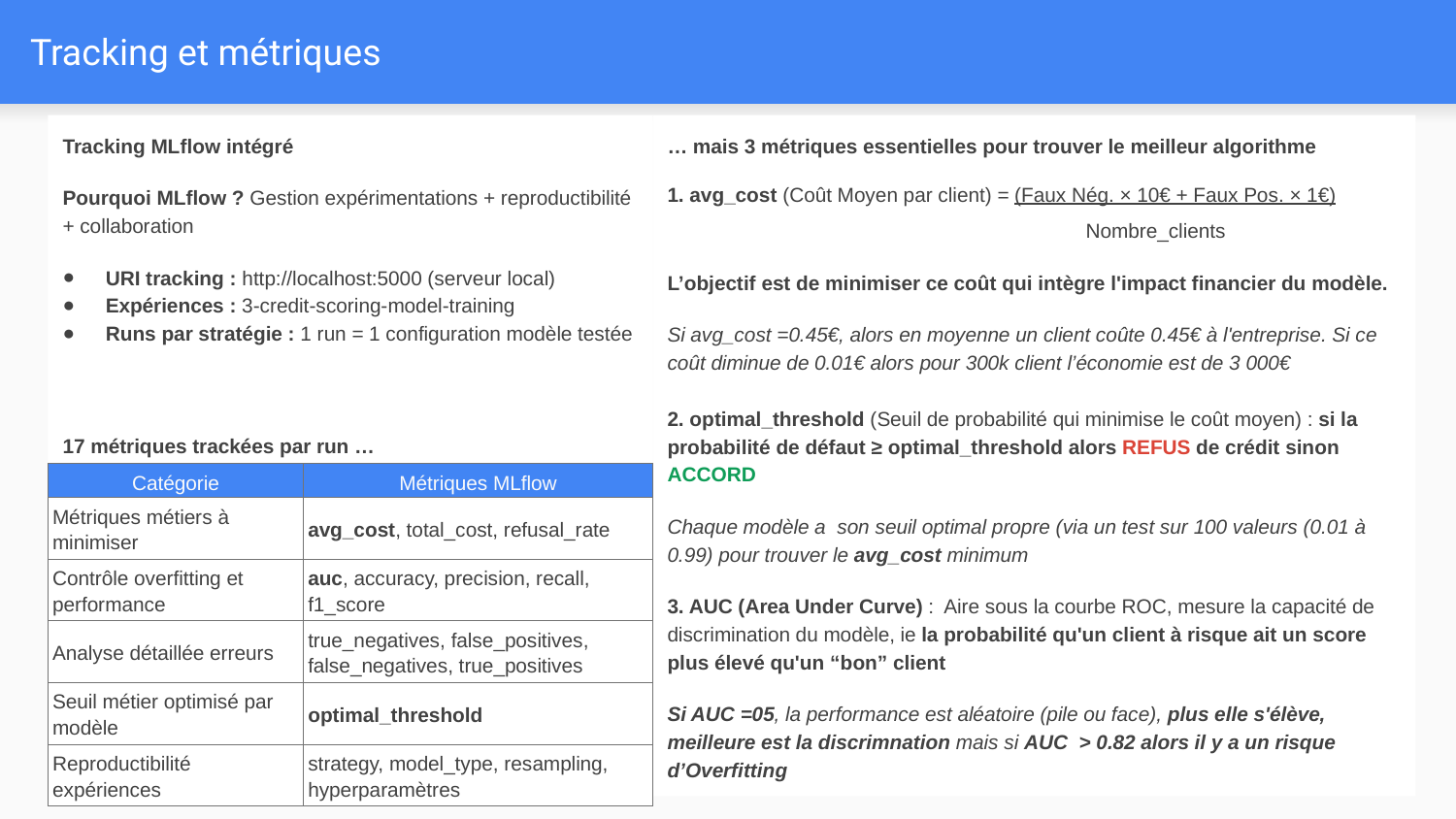

# Tracking et métriques
Tracking MLflow intégré
Pourquoi MLflow ? Gestion expérimentations + reproductibilité + collaboration
URI tracking : http://localhost:5000 (serveur local)
Expériences : 3-credit-scoring-model-training
Runs par stratégie : 1 run = 1 configuration modèle testée

17 métriques trackées par run …

… mais 3 métriques essentielles pour trouver le meilleur algorithme
1. avg_cost (Coût Moyen par client) = (Faux Nég. × 10€ + Faux Pos. × 1€)
                                                                       Nombre_clients
L’objectif est de minimiser ce coût qui intègre l'impact financier du modèle.
Si avg_cost =0.45€, alors en moyenne un client coûte 0.45€ à l'entreprise. Si ce coût diminue de 0.01€ alors pour 300k client l’économie est de 3 000€
2. optimal_threshold (Seuil de probabilité qui minimise le coût moyen) : si la probabilité de défaut ≥ optimal_threshold alors REFUS de crédit sinon ACCORD
Chaque modèle a  son seuil optimal propre (via un test sur 100 valeurs (0.01 à 0.99) pour trouver le avg_cost minimum
3. AUC (Area Under Curve) :  Aire sous la courbe ROC, mesure la capacité de discrimination du modèle, ie la probabilité qu'un client à risque ait un score plus élevé qu'un “bon” client
Si AUC =05, la performance est aléatoire (pile ou face), plus elle s'élève, meilleure est la discrimnation mais si AUC  > 0.82 alors il y a un risque d’Overfitting
| Catégorie | Métriques MLflow |
| --- | --- |
| Métriques métiers à minimiser | avg\_cost, total\_cost, refusal\_rate |
| Contrôle overfitting et performance | auc, accuracy, precision, recall, f1\_score |
| Analyse détaillée erreurs | true\_negatives, false\_positives, false\_negatives, true\_positives |
| Seuil métier optimisé par modèle | optimal\_threshold |
| Reproductibilité expériences | strategy, model\_type, resampling, hyperparamètres |